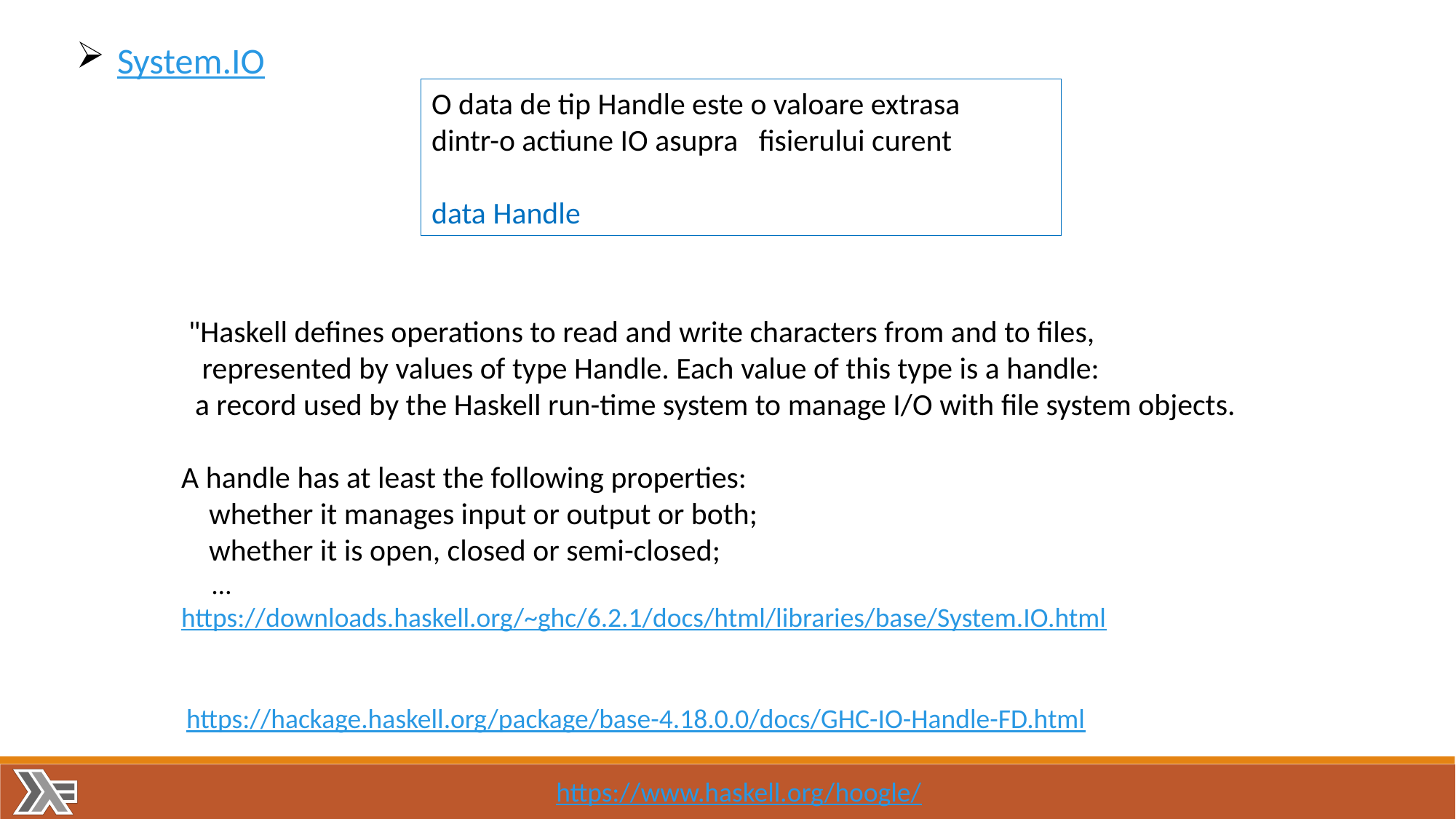

System.IO
O data de tip Handle este o valoare extrasa
dintr-o actiune IO asupra   fisierului curent

data Handle
 "Haskell defines operations to read and write characters from and to files,
   represented by values of type Handle. Each value of this type is a handle:
  a record used by the Haskell run-time system to manage I/O with file system objects.

A handle has at least the following properties:
    whether it manages input or output or both;
    whether it is open, closed or semi-closed;
     …
https://downloads.haskell.org/~ghc/6.2.1/docs/html/libraries/base/System.IO.html
https://hackage.haskell.org/package/base-4.18.0.0/docs/GHC-IO-Handle-FD.html